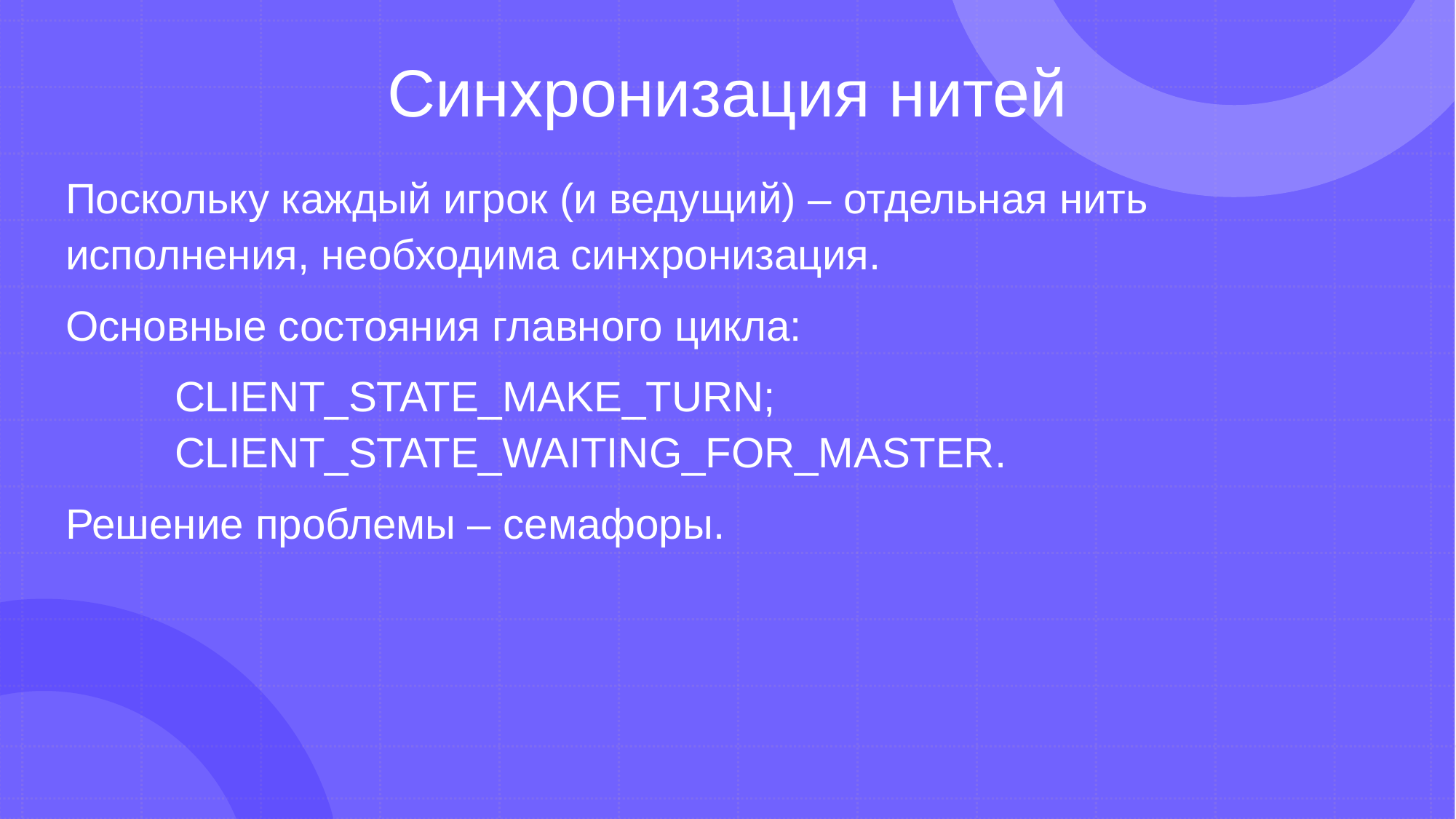

# Синхронизация нитей
Поскольку каждый игрок (и ведущий) – отдельная нить исполнения, необходима синхронизация.
Основные состояния главного цикла:
	CLIENT_STATE_MAKE_TURN;
	CLIENT_STATE_WAITING_FOR_MASTER.
Решение проблемы – семафоры.